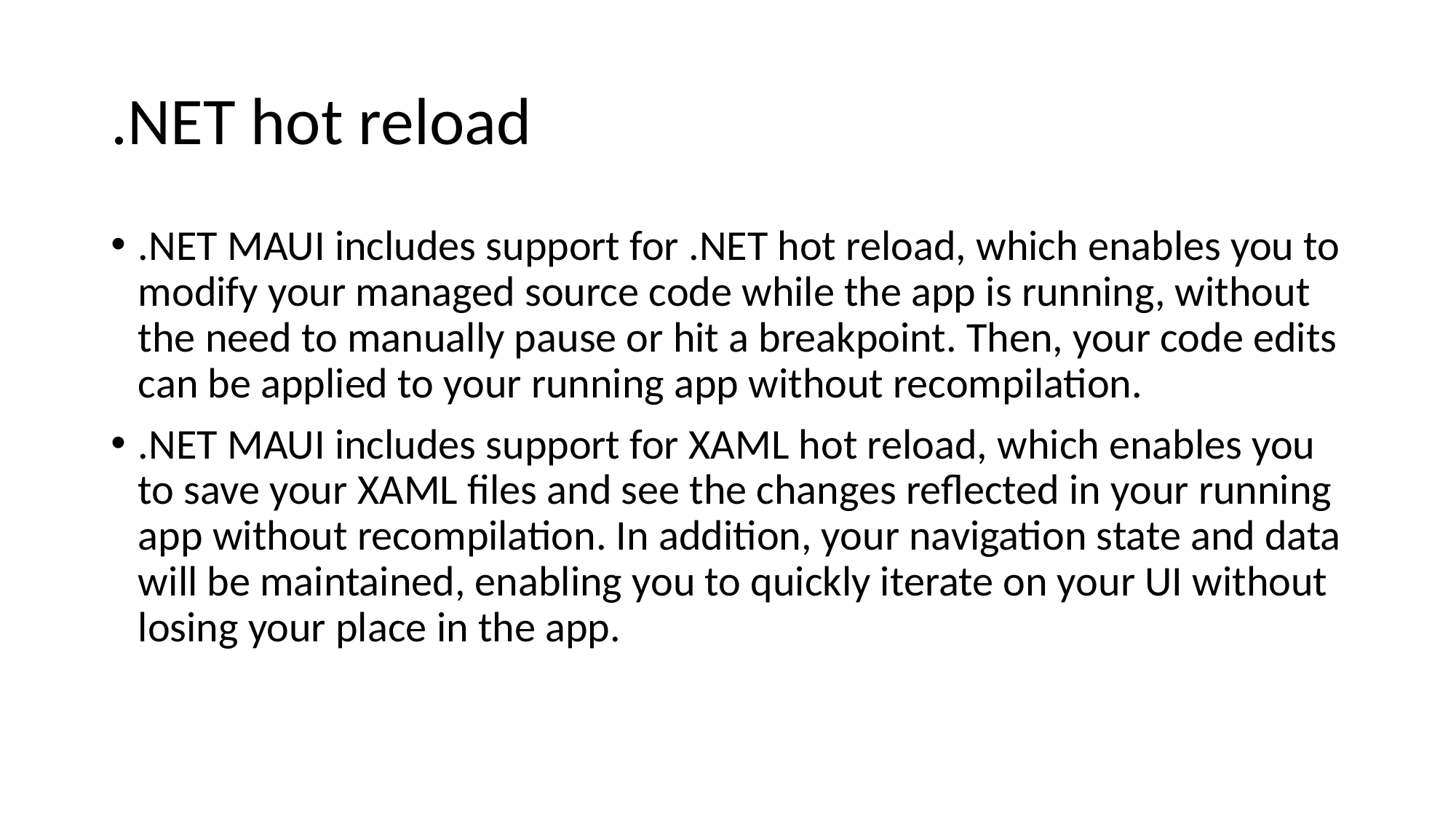

# .NET hot reload
.NET MAUI includes support for .NET hot reload, which enables you to modify your managed source code while the app is running, without the need to manually pause or hit a breakpoint. Then, your code edits can be applied to your running app without recompilation.
.NET MAUI includes support for XAML hot reload, which enables you to save your XAML files and see the changes reflected in your running app without recompilation. In addition, your navigation state and data will be maintained, enabling you to quickly iterate on your UI without losing your place in the app.